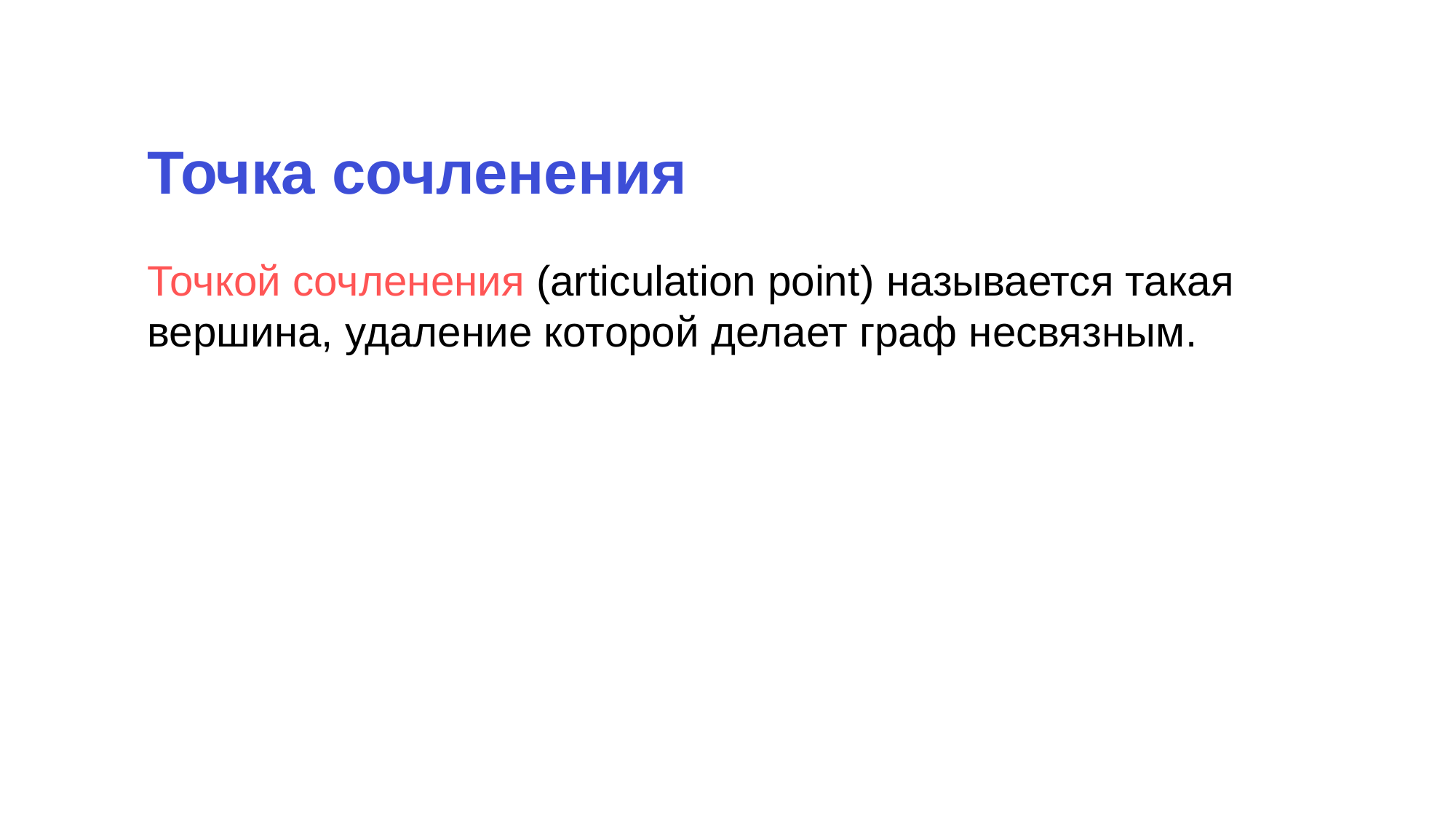

Точка сочленения
Точкой сочленения (articulation point) называется такая вершина, удаление которой делает граф несвязным.